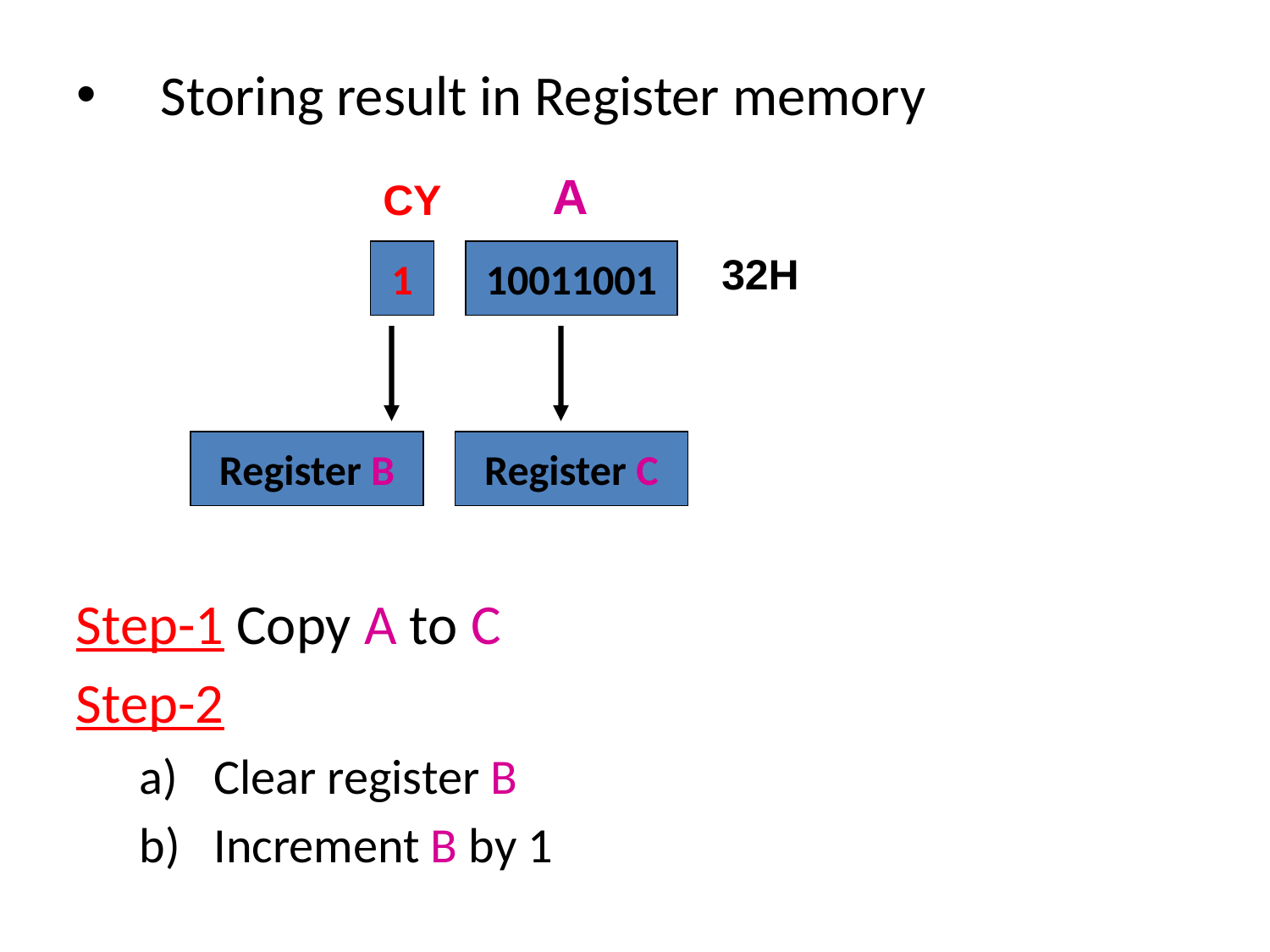

Storing result in Register memory
A
CY
1
10011001
32H

Register B
Register C
Step-1 Copy A to C
Step-2
Clear register B
Increment B by 1